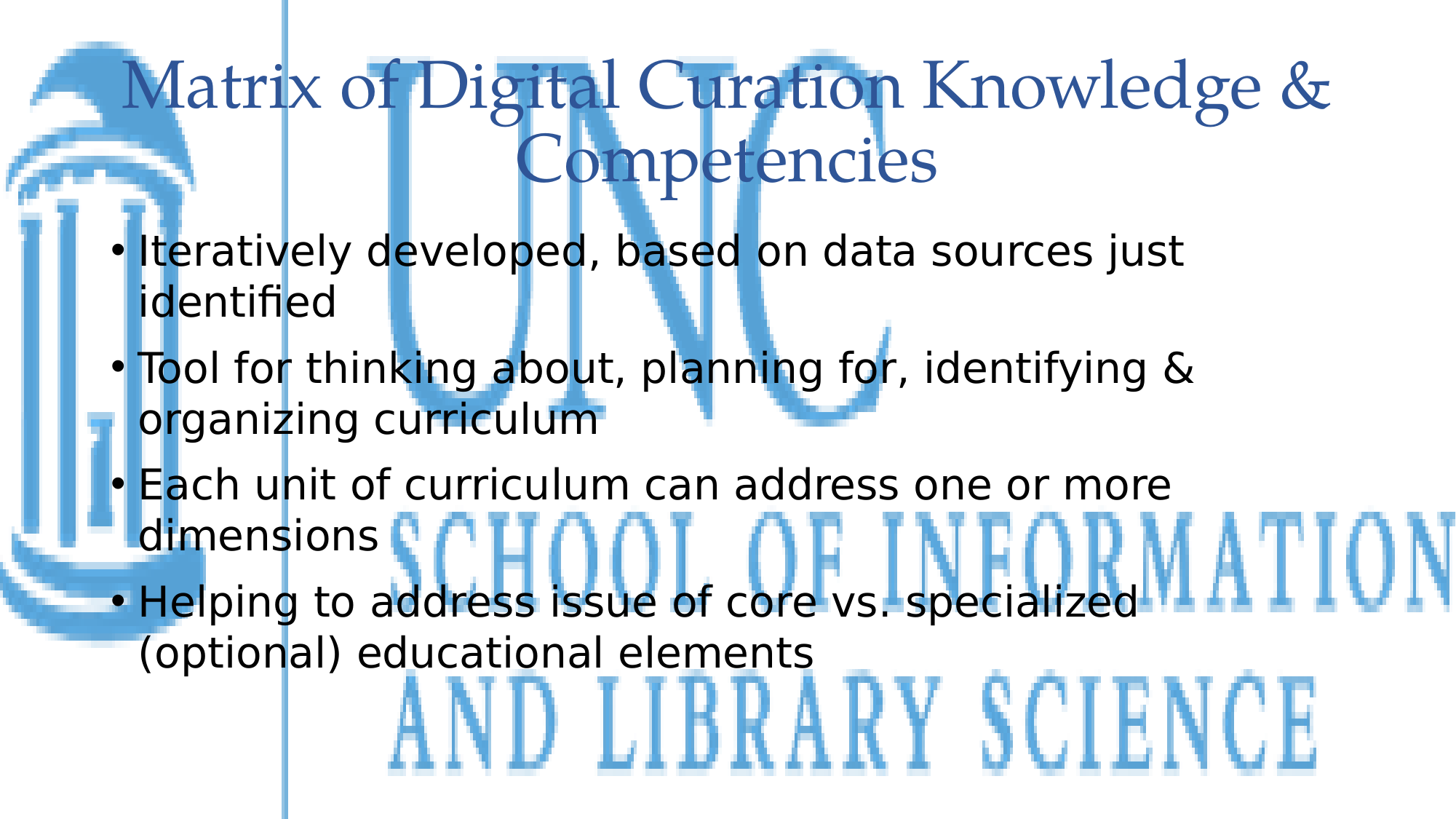

# Matrix of Digital Curation Knowledge & Competencies
Iteratively developed, based on data sources just identified
Tool for thinking about, planning for, identifying & organizing curriculum
Each unit of curriculum can address one or more dimensions
Helping to address issue of core vs. specialized (optional) educational elements